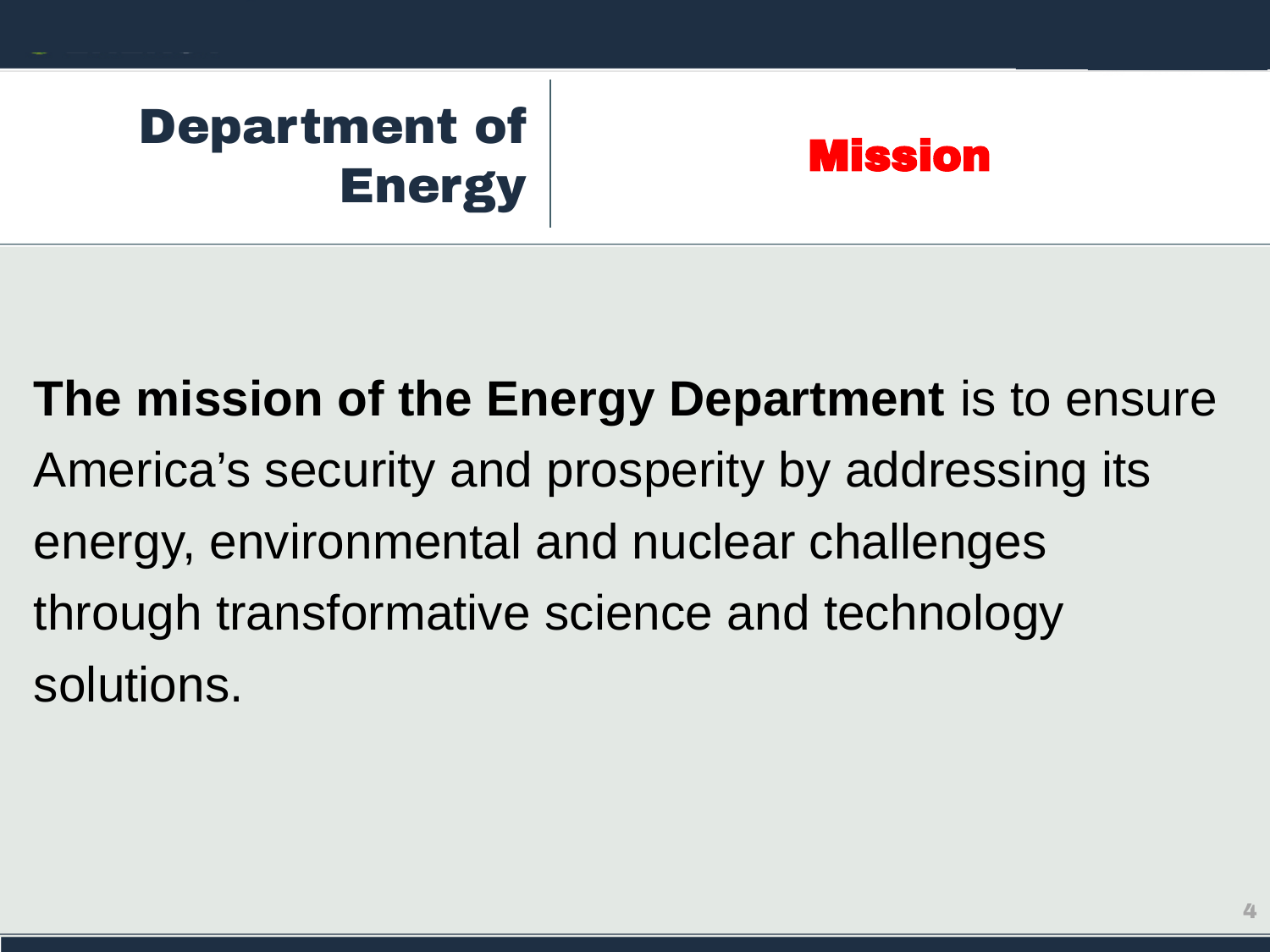

# Department of Energy
Mission
The mission of the Energy Department is to ensure America’s security and prosperity by addressing its energy, environmental and nuclear challenges through transformative science and technology solutions.
4